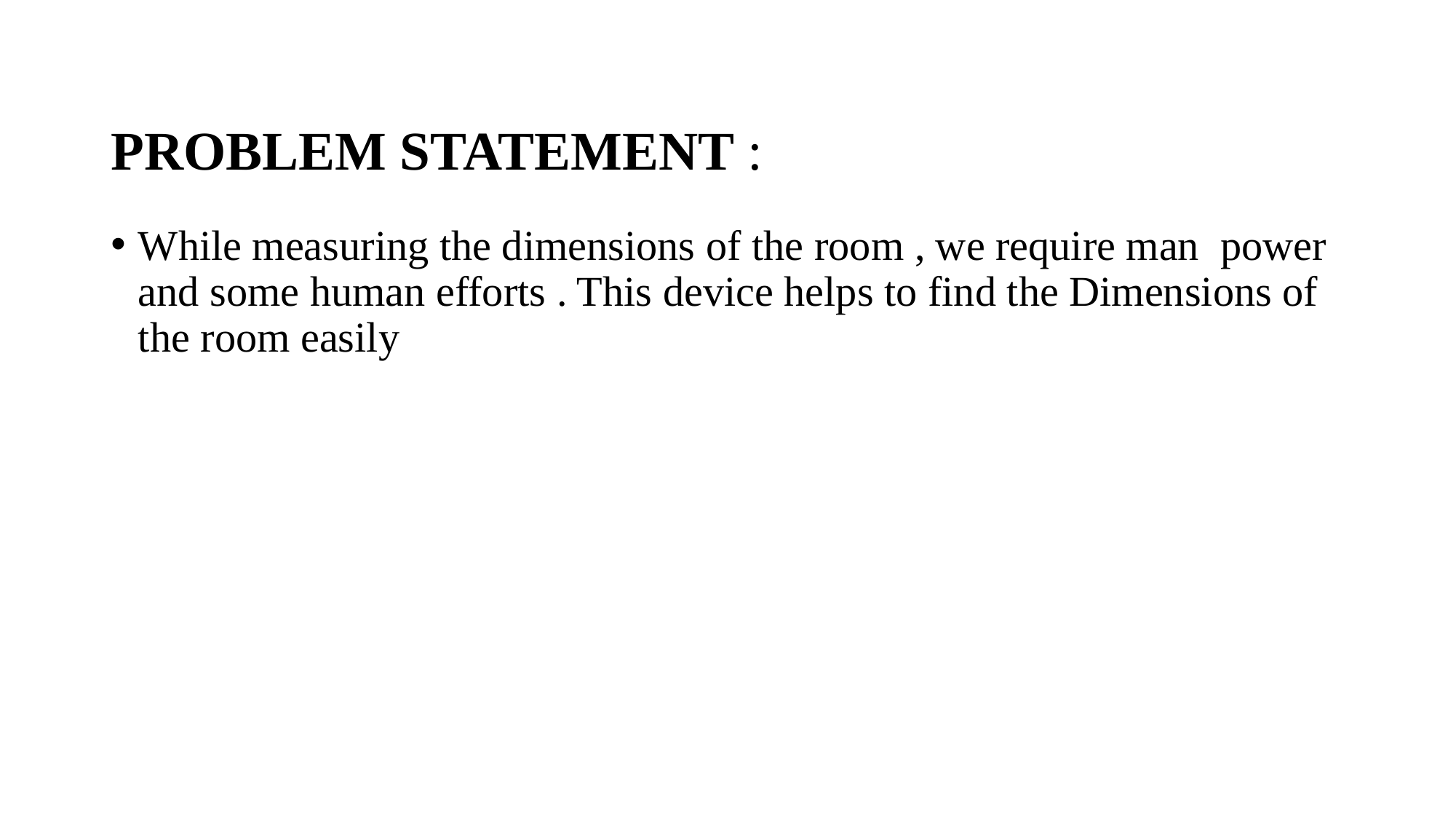

# PROBLEM STATEMENT :
While measuring the dimensions of the room , we require man  power and some human efforts . This device helps to find the Dimensions of the room easily